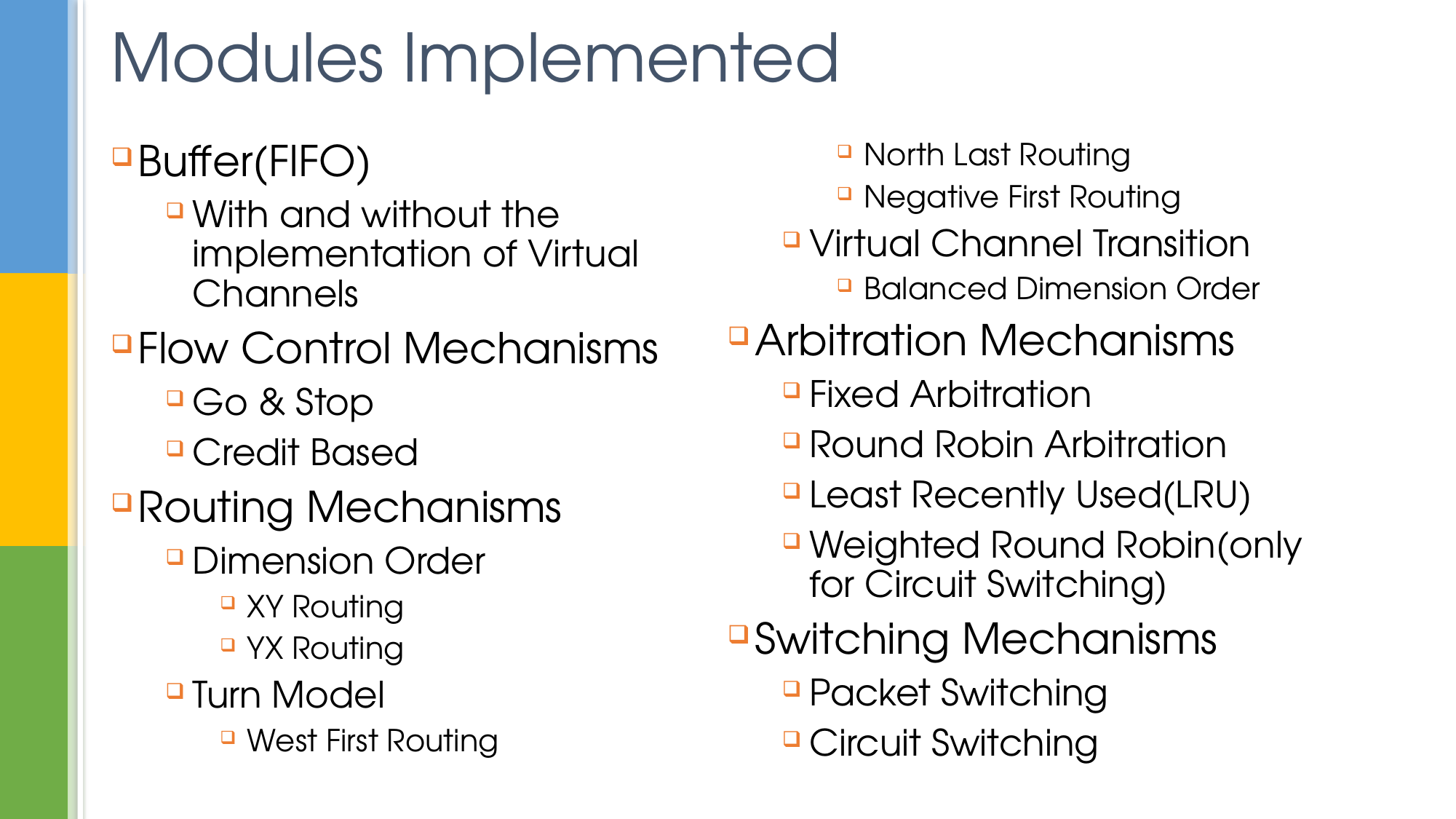

# Modules Implemented
Buffer(FIFO)
With and without the implementation of Virtual Channels
Flow Control Mechanisms
Go & Stop
Credit Based
Routing Mechanisms
Dimension Order
XY Routing
YX Routing
Turn Model
West First Routing
North Last Routing
Negative First Routing
Virtual Channel Transition
Balanced Dimension Order
Arbitration Mechanisms
Fixed Arbitration
Round Robin Arbitration
Least Recently Used(LRU)
Weighted Round Robin(only for Circuit Switching)
Switching Mechanisms
Packet Switching
Circuit Switching